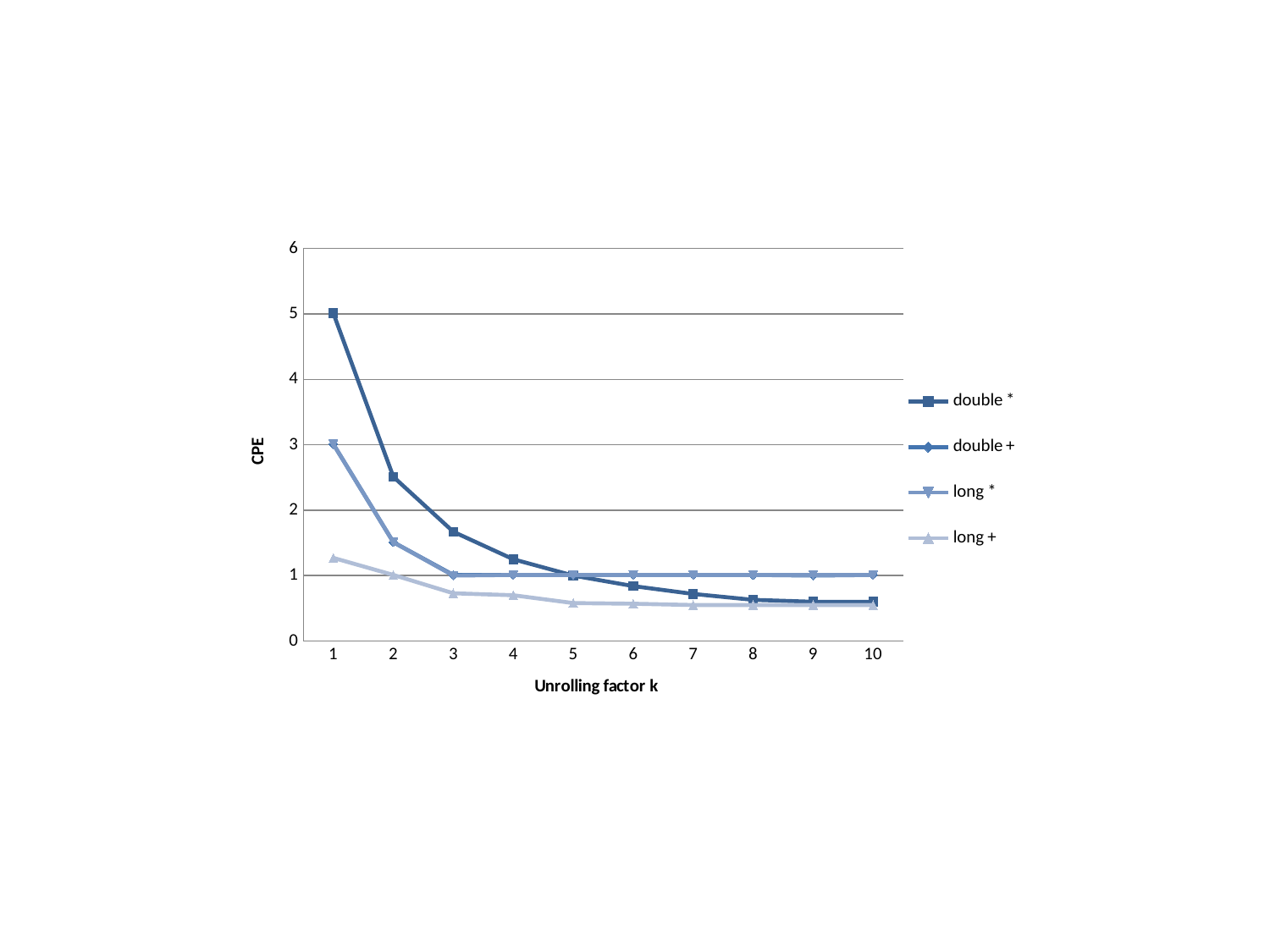

### Chart

| Category | double * | double + | long * | long + |
|---|---|---|---|---|
| 1.0 | 5.01 | 3.01 | 3.01 | 1.27 |
| 2.0 | 2.51 | 1.51 | 1.51 | 1.01 |
| 3.0 | 1.67 | 1.01 | 1.0 | 0.73 |
| 4.0 | 1.25 | 1.01 | 1.01 | 0.7 |
| 5.0 | 1.0 | 1.01 | 1.01 | 0.58 |
| 6.0 | 0.84 | 1.01 | 1.01 | 0.57 |
| 7.0 | 0.72 | 1.01 | 1.01 | 0.55 |
| 8.0 | 0.63 | 1.01 | 1.01 | 0.55 |
| 9.0 | 0.6 | 1.0 | 1.01 | 0.55 |
| 10.0 | 0.6 | 1.01 | 1.01 | 0.55 |